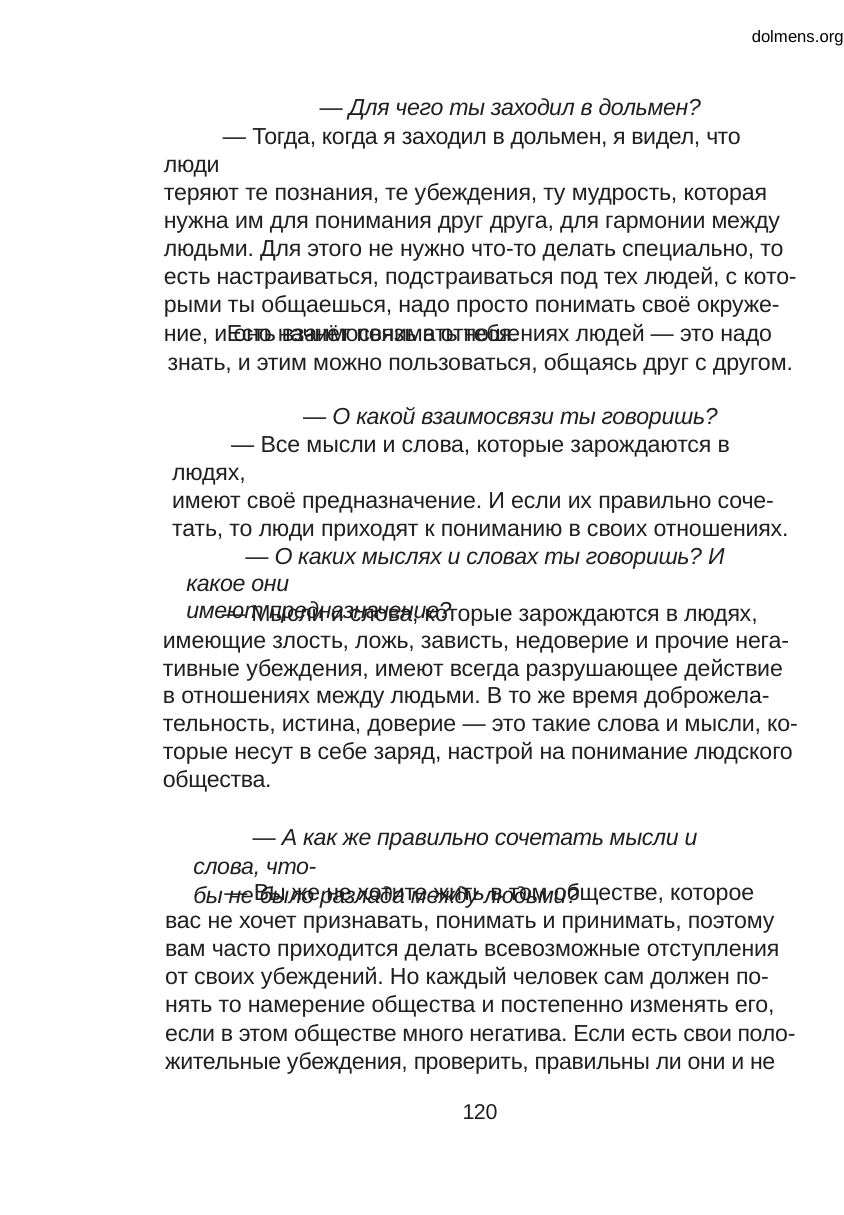

dolmens.org

— Для чего ты заходил в дольмен?

— Тогда, когда я заходил в дольмен, я видел, что люди
теряют те познания, те убеждения, ту мудрость, которая
нужна им для понимания друг друга, для гармонии между
людьми. Для этого не нужно что-то делать специально, то
есть настраиваться, подстраиваться под тех людей, с кото-
рыми ты общаешься, надо просто понимать своё окруже-
ние, и оно начнёт понимать тебя.

Есть взаимосвязь в отношениях людей — это надо
знать, и этим можно пользоваться, общаясь друг с другом.

— О какой взаимосвязи ты говоришь?

— Все мысли и слова, которые зарождаются в людях,
имеют своё предназначение. И если их правильно соче-
тать, то люди приходят к пониманию в своих отношениях.

— О каких мыслях и словах ты говоришь? И какое они
имеют предназначение?

— Мысли и слова, которые зарождаются в людях,
имеющие злость, ложь, зависть, недоверие и прочие нега-
тивные убеждения, имеют всегда разрушающее действие
в отношениях между людьми. В то же время доброжела-
тельность, истина, доверие — это такие слова и мысли, ко-
торые несут в себе заряд, настрой на понимание людского
общества.

— А как же правильно сочетать мысли и слова, что-
бы не было разлада между людьми?

— Вы же не хотите жить в том обществе, которое
вас не хочет признавать, понимать и принимать, поэтому
вам часто приходится делать всевозможные отступления
от своих убеждений. Но каждый человек сам должен по-
нять то намерение общества и постепенно изменять его,
если в этом обществе много негатива. Если есть свои поло-
жительные убеждения, проверить, правильны ли они и не

120